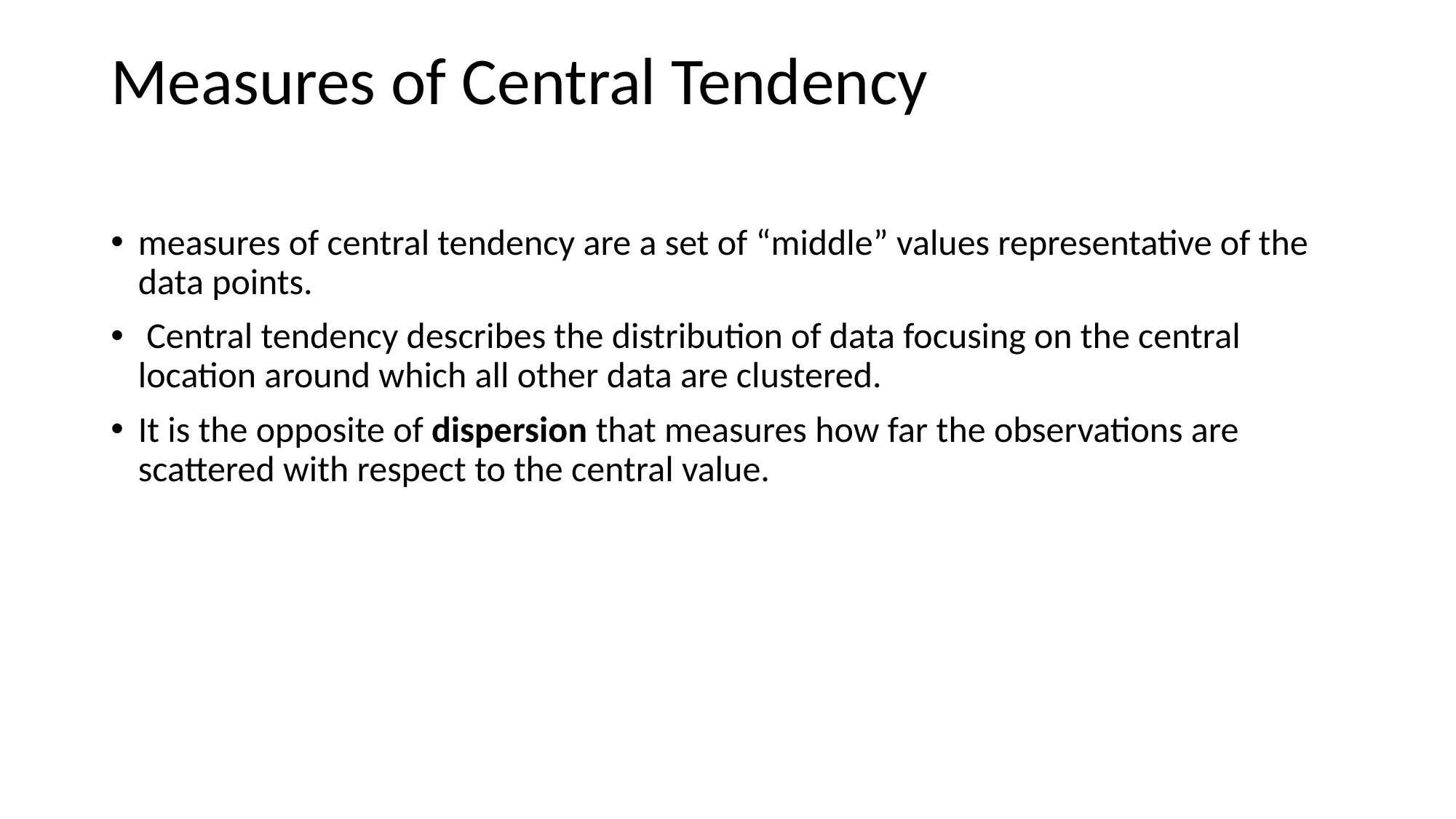

# Measures of Central Tendency
measures of central tendency are a set of “middle” values representative of the data points.
 Central tendency describes the distribution of data focusing on the central location around which all other data are clustered.
It is the opposite of dispersion that measures how far the observations are scattered with respect to the central value.